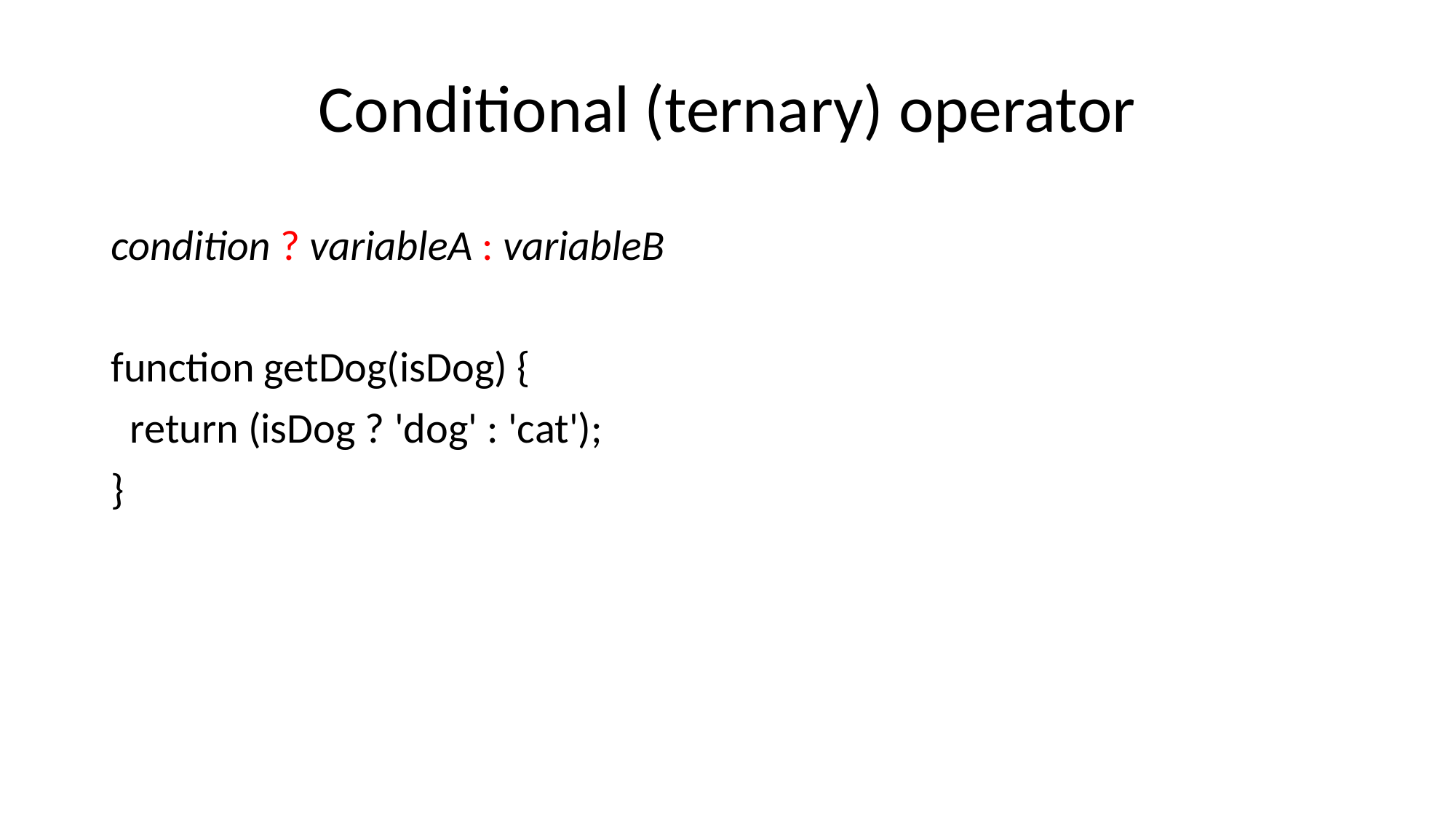

# Conditional (ternary) operator
condition ? variableA : variableB

function getDog(isDog) {
  return (isDog ? 'dog' : 'cat');
}